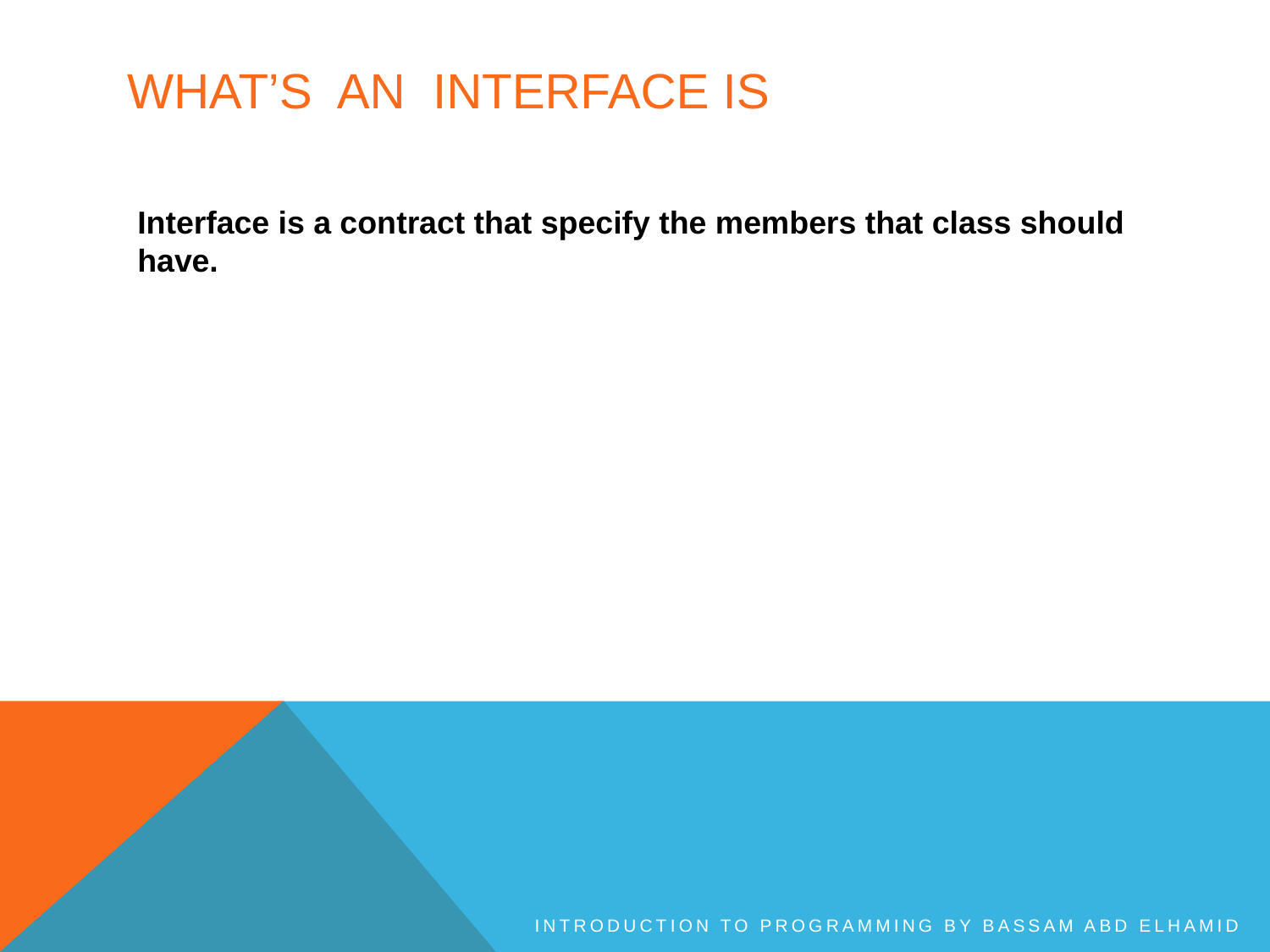

# What’s  an  interface is
Interface is a contract that specify the members that class should have.
Introduction to Programming By Bassam Abd Elhamid